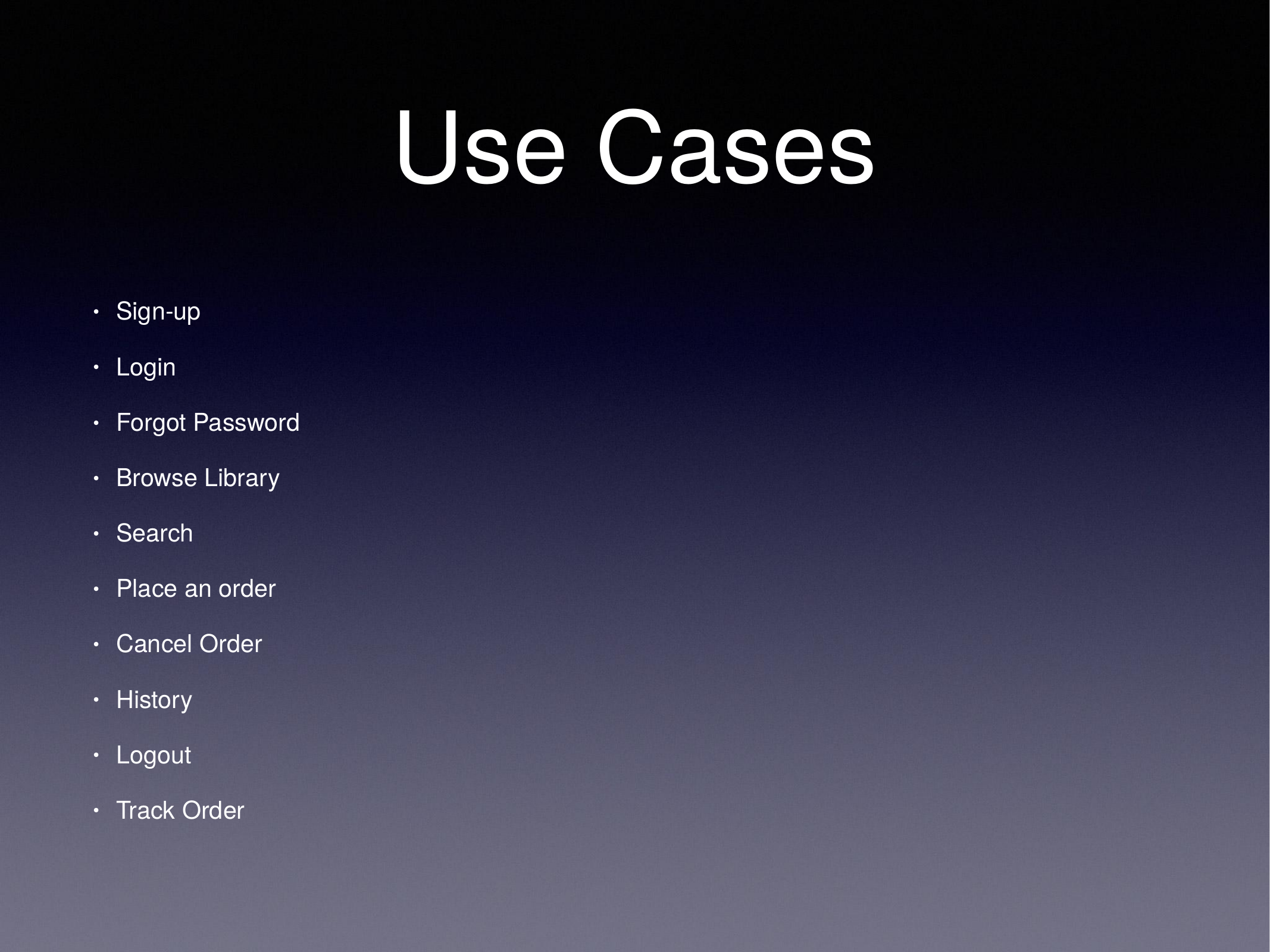

# Use Cases
Sign-up
Login
Forgot Password
Browse Library
Search
Place an order
Cancel Order
History
Logout
Track Order